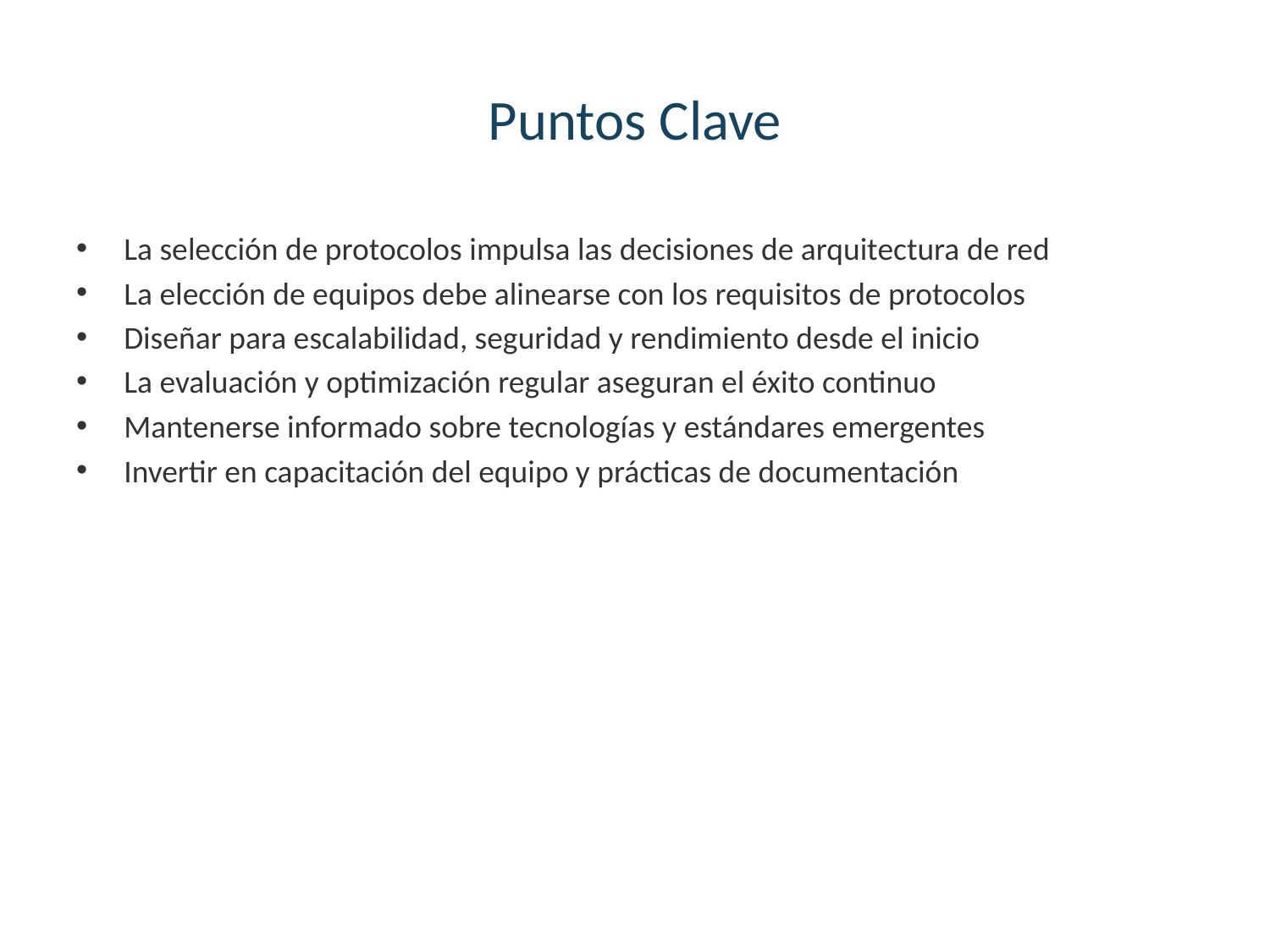

# Puntos Clave
La selección de protocolos impulsa las decisiones de arquitectura de red
La elección de equipos debe alinearse con los requisitos de protocolos
Diseñar para escalabilidad, seguridad y rendimiento desde el inicio
La evaluación y optimización regular aseguran el éxito continuo
Mantenerse informado sobre tecnologías y estándares emergentes
Invertir en capacitación del equipo y prácticas de documentación